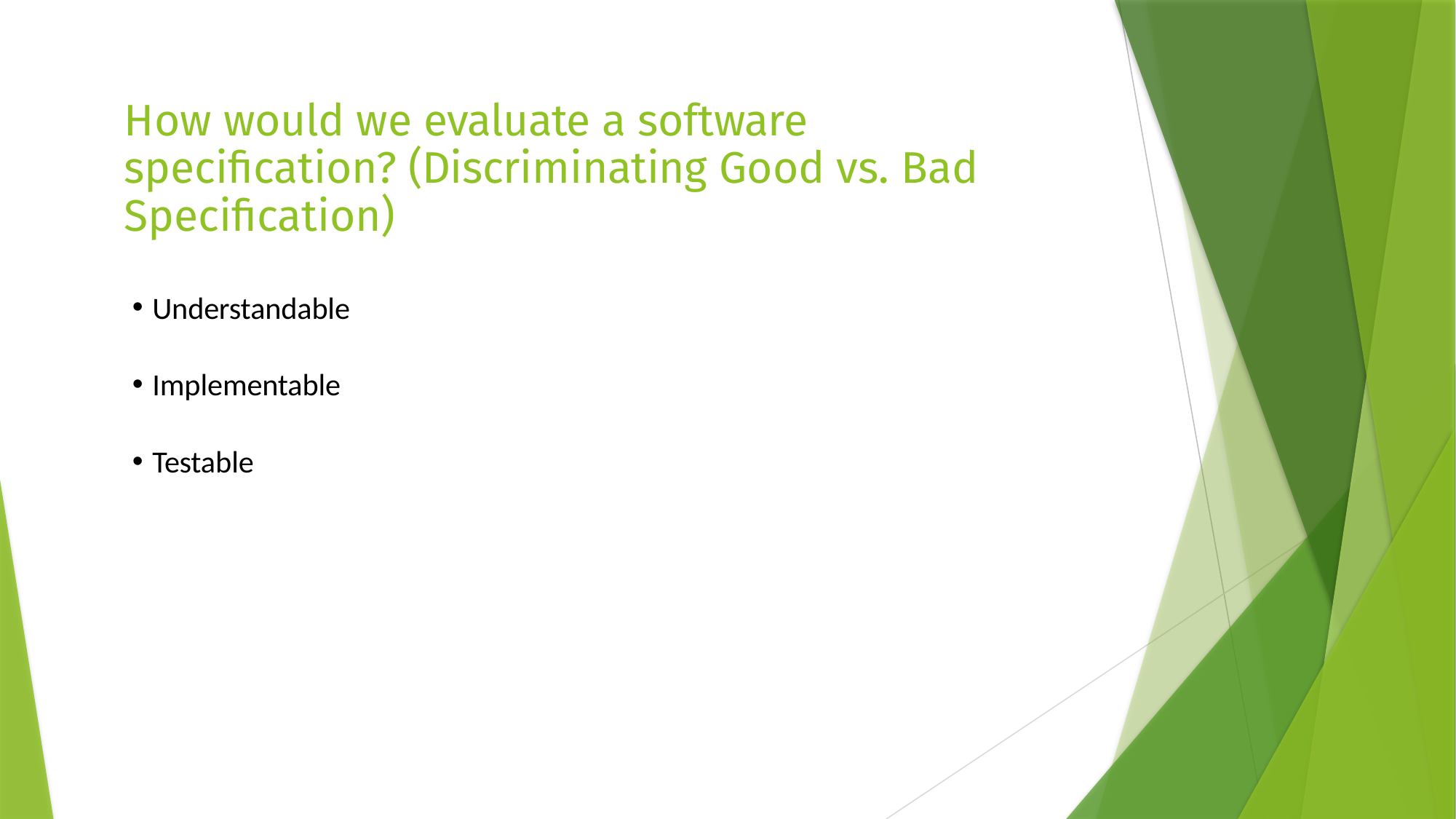

# How would we evaluate a software specification? (Discriminating Good vs. Bad Specification)
Understandable

Implementable

Testable